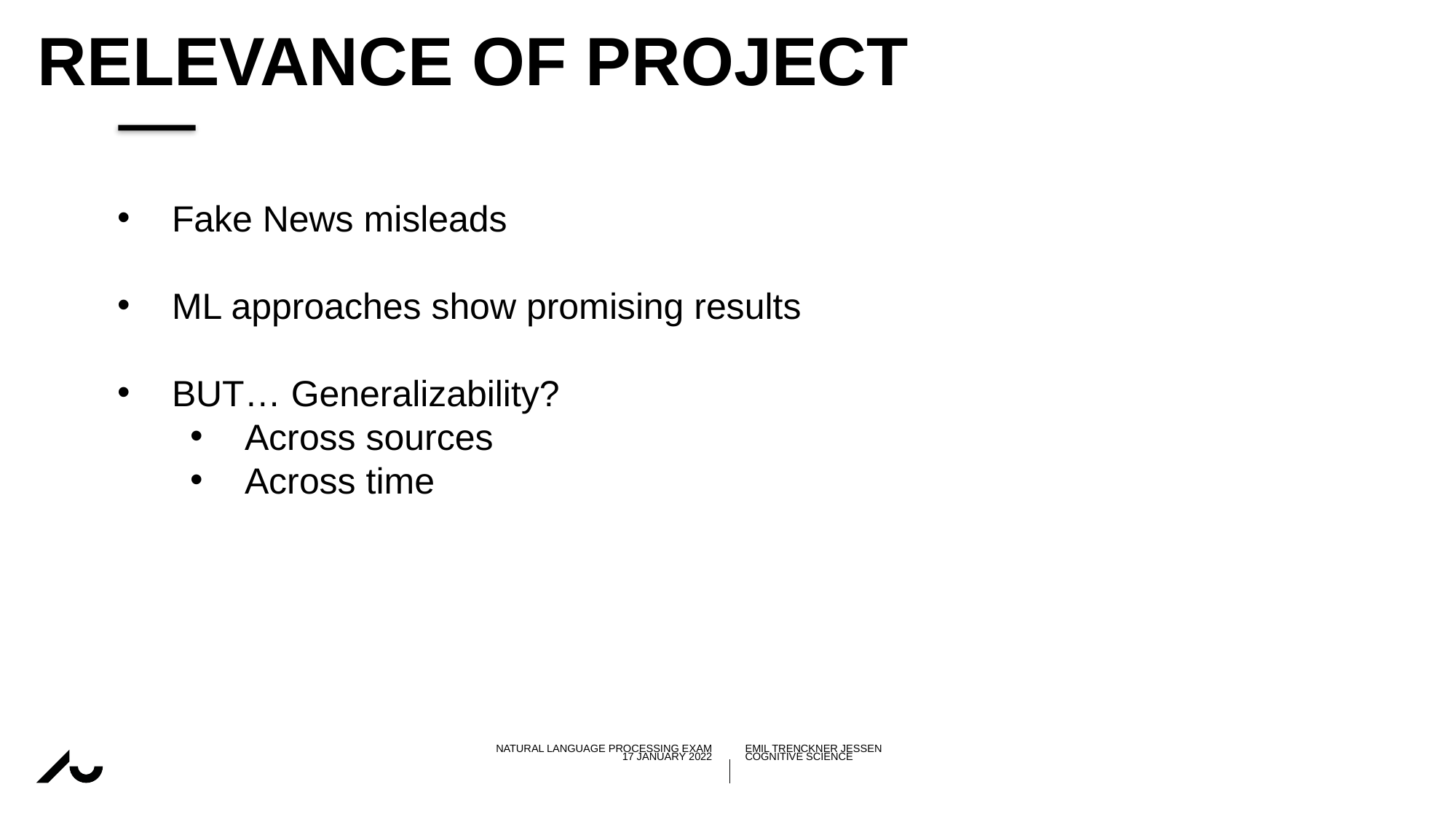

# Relevance of project
Fake News misleads
ML approaches show promising results
BUT… Generalizability?
Across sources
Across time